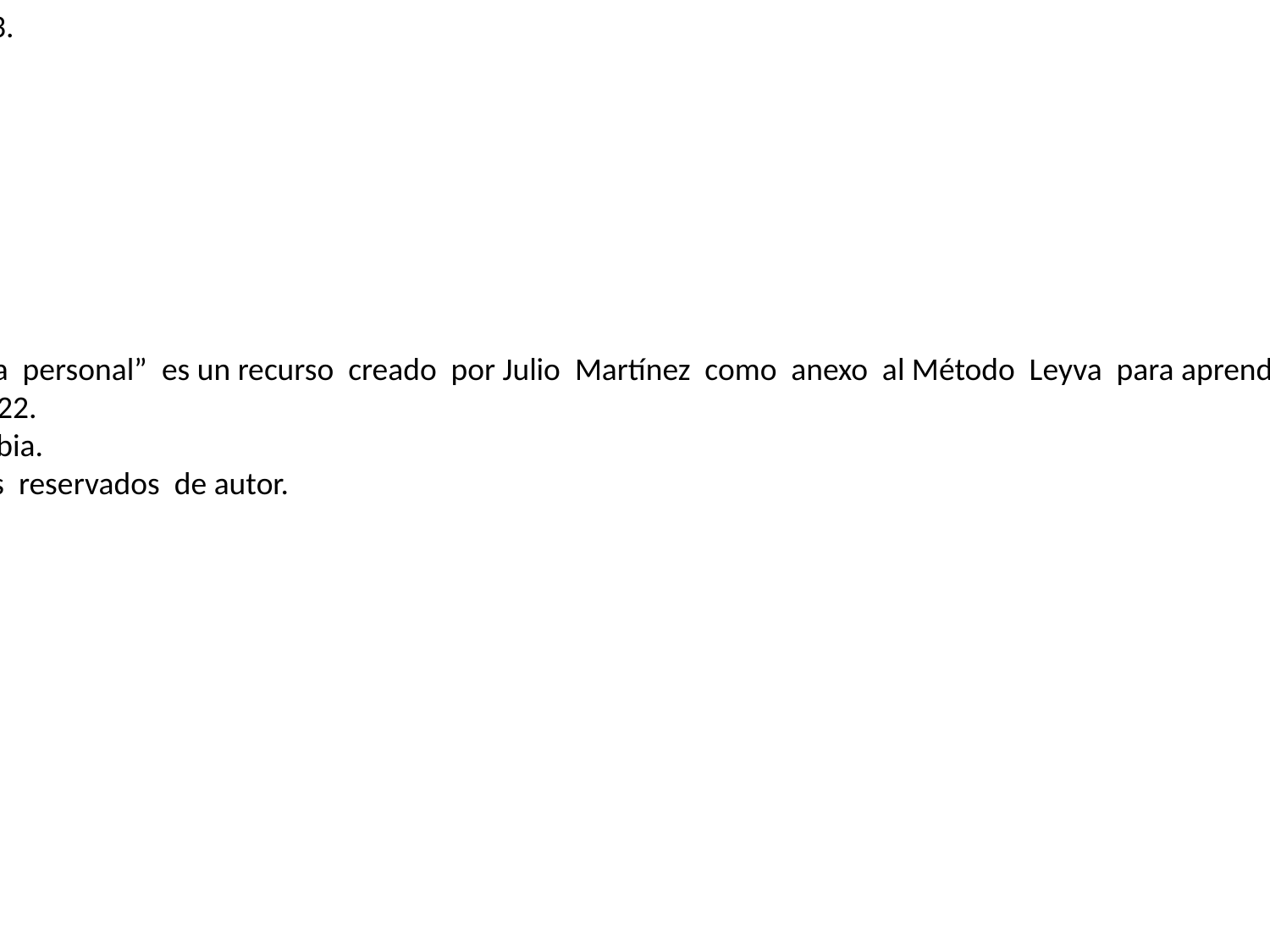

Adicional  3.

“Mi historia  personal”  es un recurso  creado  por Julio  Martínez  como  anexo  al Método  Leyva  para aprender  inglés.
Febrero 2022.
Cali-Colombia.
©Derechos  reservados  de autor.

#